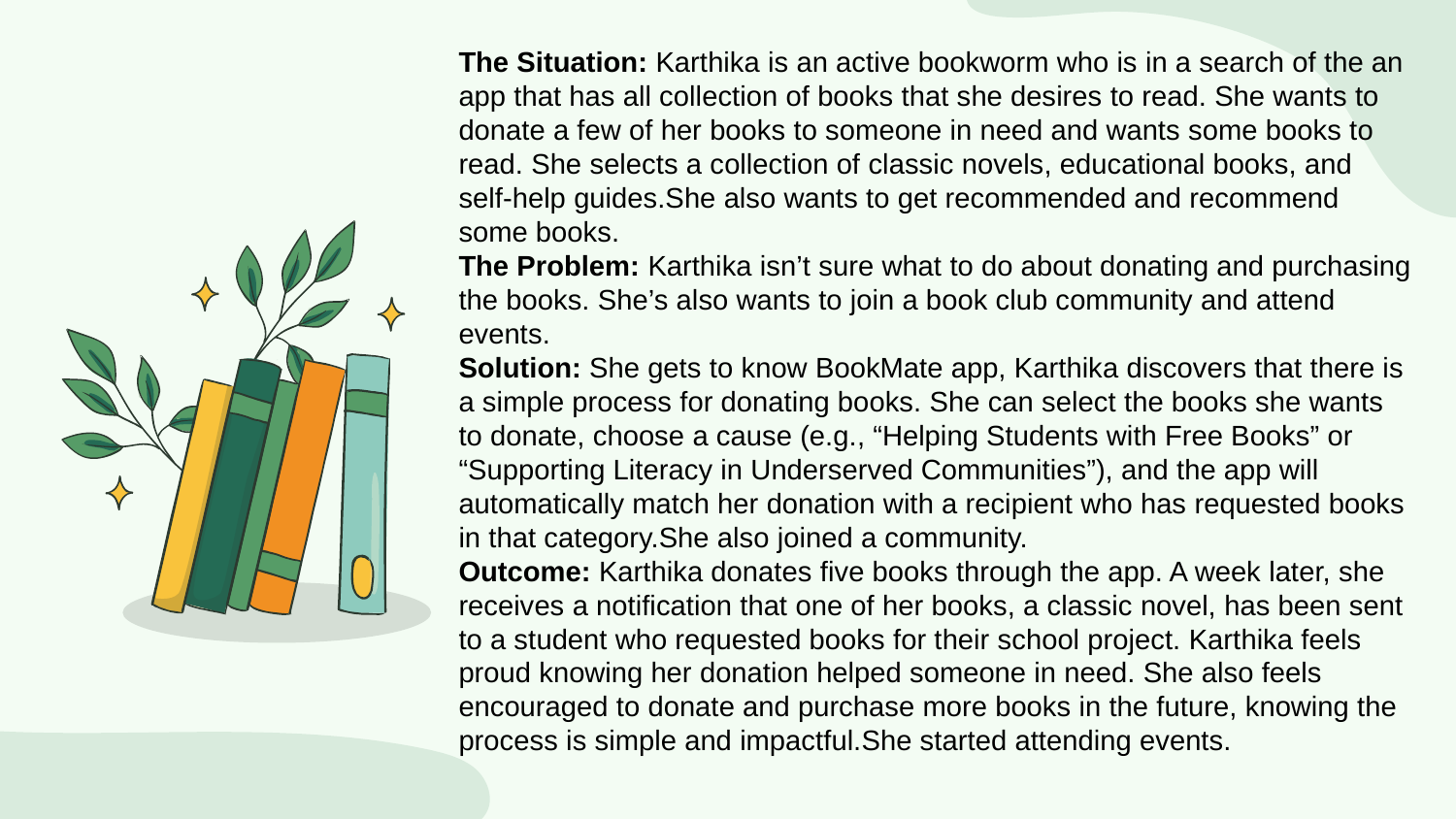

The Situation: Karthika is an active bookworm who is in a search of the an app that has all collection of books that she desires to read. She wants to donate a few of her books to someone in need and wants some books to read. She selects a collection of classic novels, educational books, and self-help guides.She also wants to get recommended and recommend some books.
The Problem: Karthika isn’t sure what to do about donating and purchasing the books. She’s also wants to join a book club community and attend events.
Solution: She gets to know BookMate app, Karthika discovers that there is a simple process for donating books. She can select the books she wants to donate, choose a cause (e.g., “Helping Students with Free Books” or “Supporting Literacy in Underserved Communities”), and the app will automatically match her donation with a recipient who has requested books in that category.She also joined a community.
Outcome: Karthika donates five books through the app. A week later, she receives a notification that one of her books, a classic novel, has been sent to a student who requested books for their school project. Karthika feels proud knowing her donation helped someone in need. She also feels encouraged to donate and purchase more books in the future, knowing the process is simple and impactful.She started attending events.